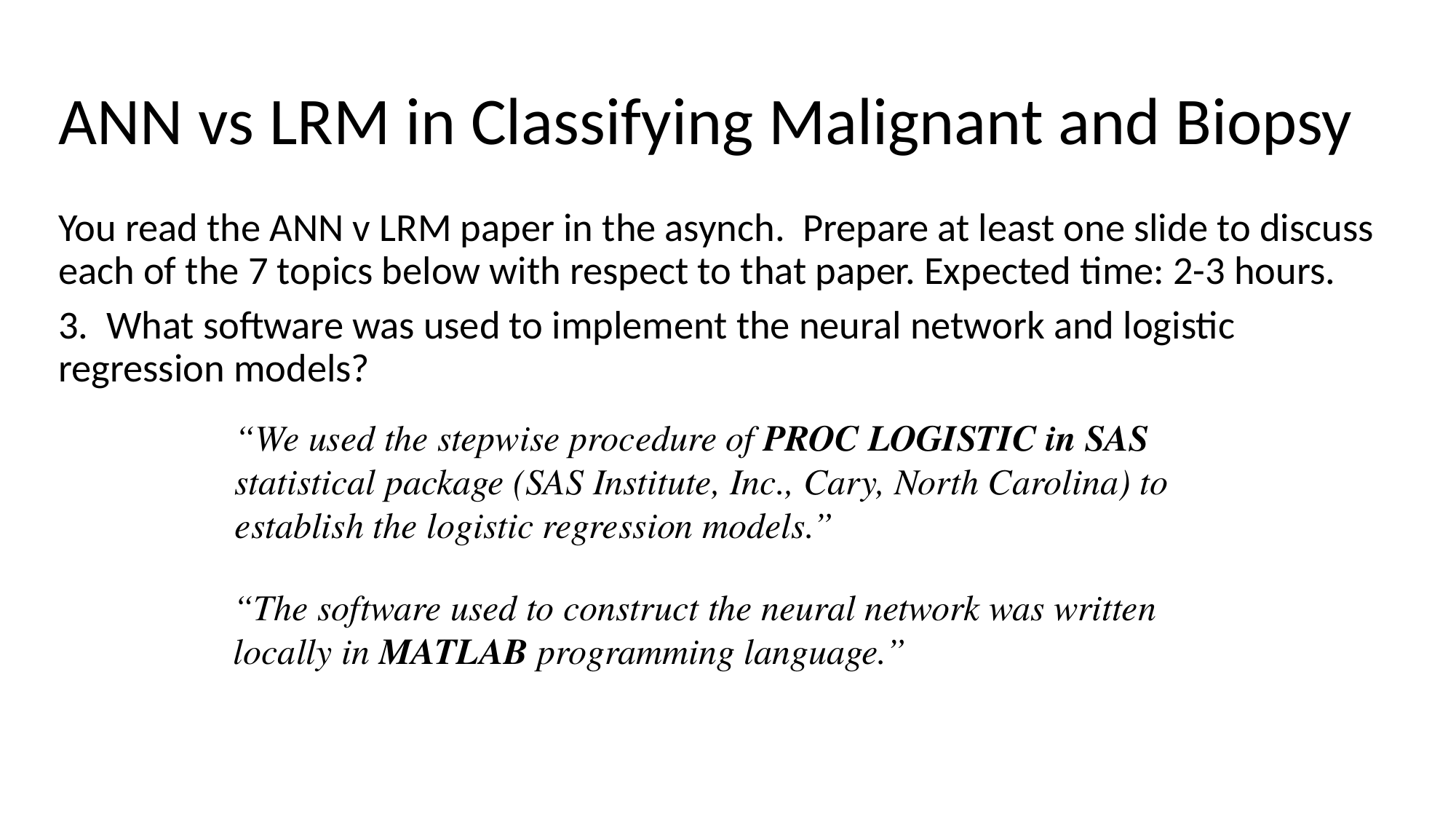

# ANN vs LRM in Classifying Malignant and Biopsy
You read the ANN v LRM paper in the asynch.  Prepare at least one slide to discuss each of the 7 topics below with respect to that paper. Expected time: 2-3 hours.
3.  What software was used to implement the neural network and logistic regression models?

“We used the stepwise procedure of PROC LOGISTIC in SAS statistical package (SAS Institute, Inc., Cary, North Carolina) to establish the logistic regression models.”
“The software used to construct the neural network was written locally in MATLAB programming language.”